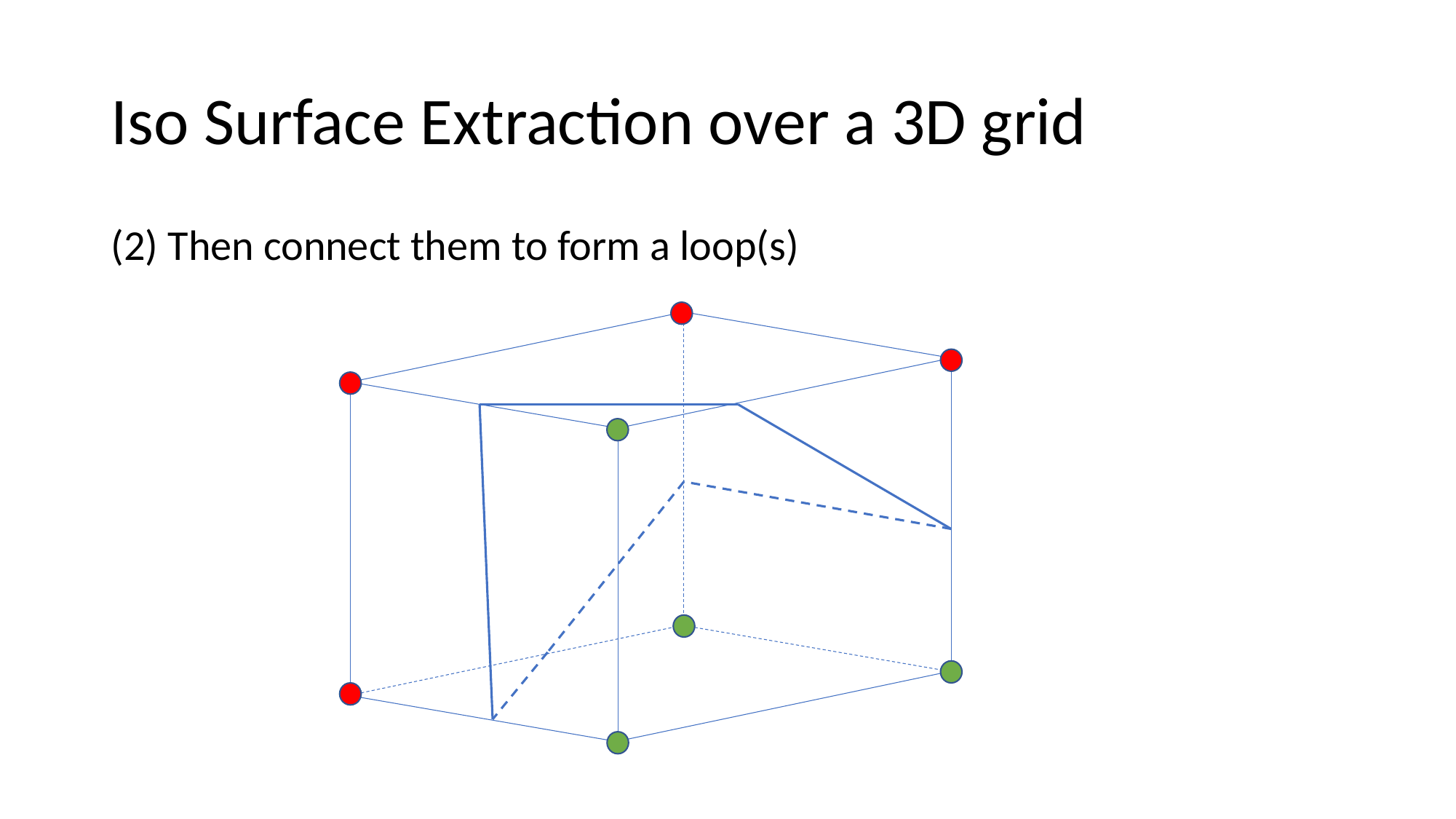

# Iso Surface Extraction over a 3D grid
(2) Then connect them to form a loop(s)